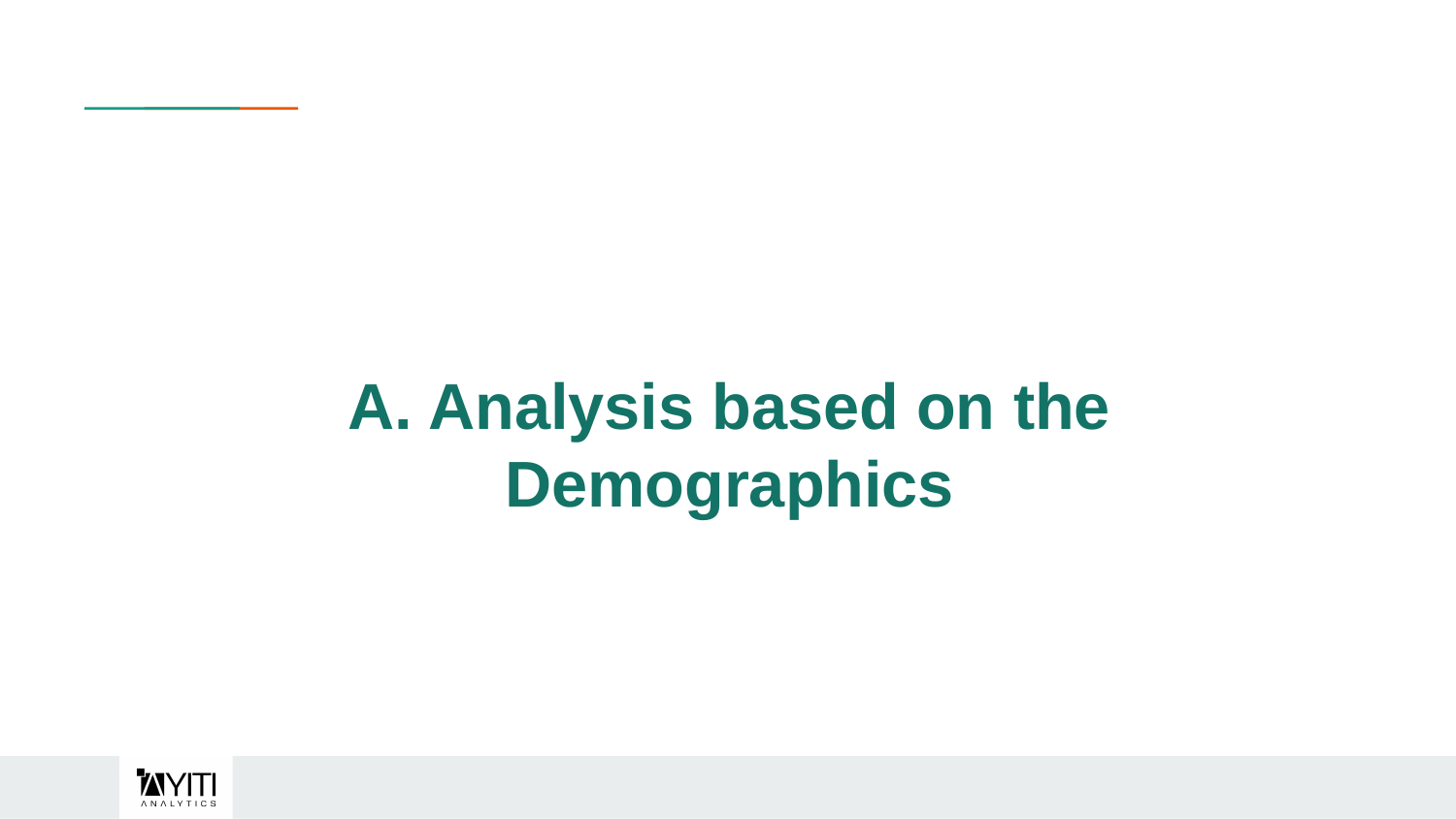

# A. Analysis based on the Demographics